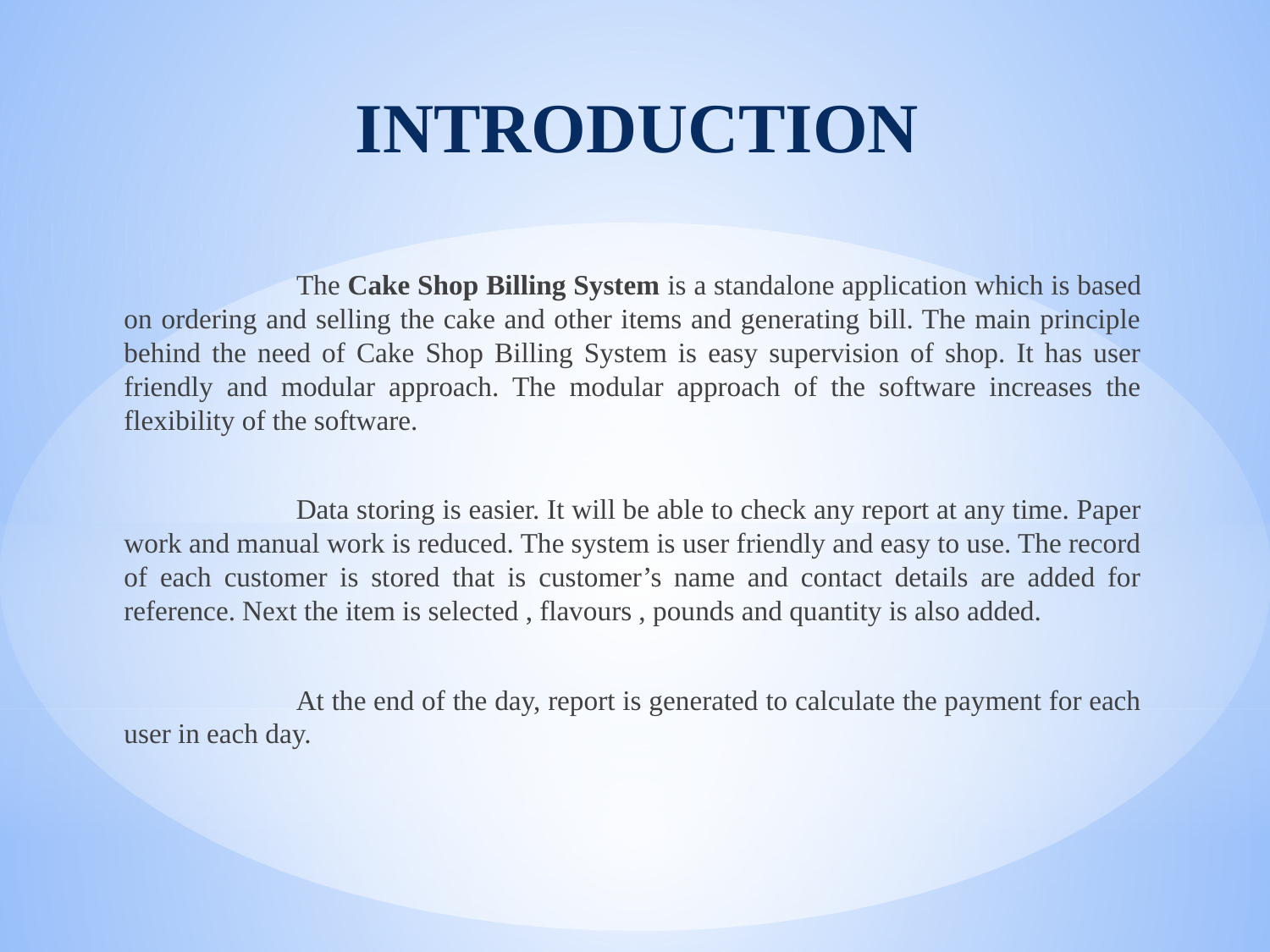

# INTRODUCTION

                       The Cake Shop Billing System is a standalone application which is based on ordering and selling the cake and other items and generating bill. The main principle behind the need of Cake Shop Billing System is easy supervision of shop. It has user friendly and modular approach. The modular approach of the software increases the flexibility of the software.

                       Data storing is easier. It will be able to check any report at any time. Paper work and manual work is reduced. The system is user friendly and easy to use. The record of each customer is stored that is customer’s name and contact details are added for reference. Next the item is selected , flavours , pounds and quantity is also added.

                       At the end of the day, report is generated to calculate the payment for each user in each day.